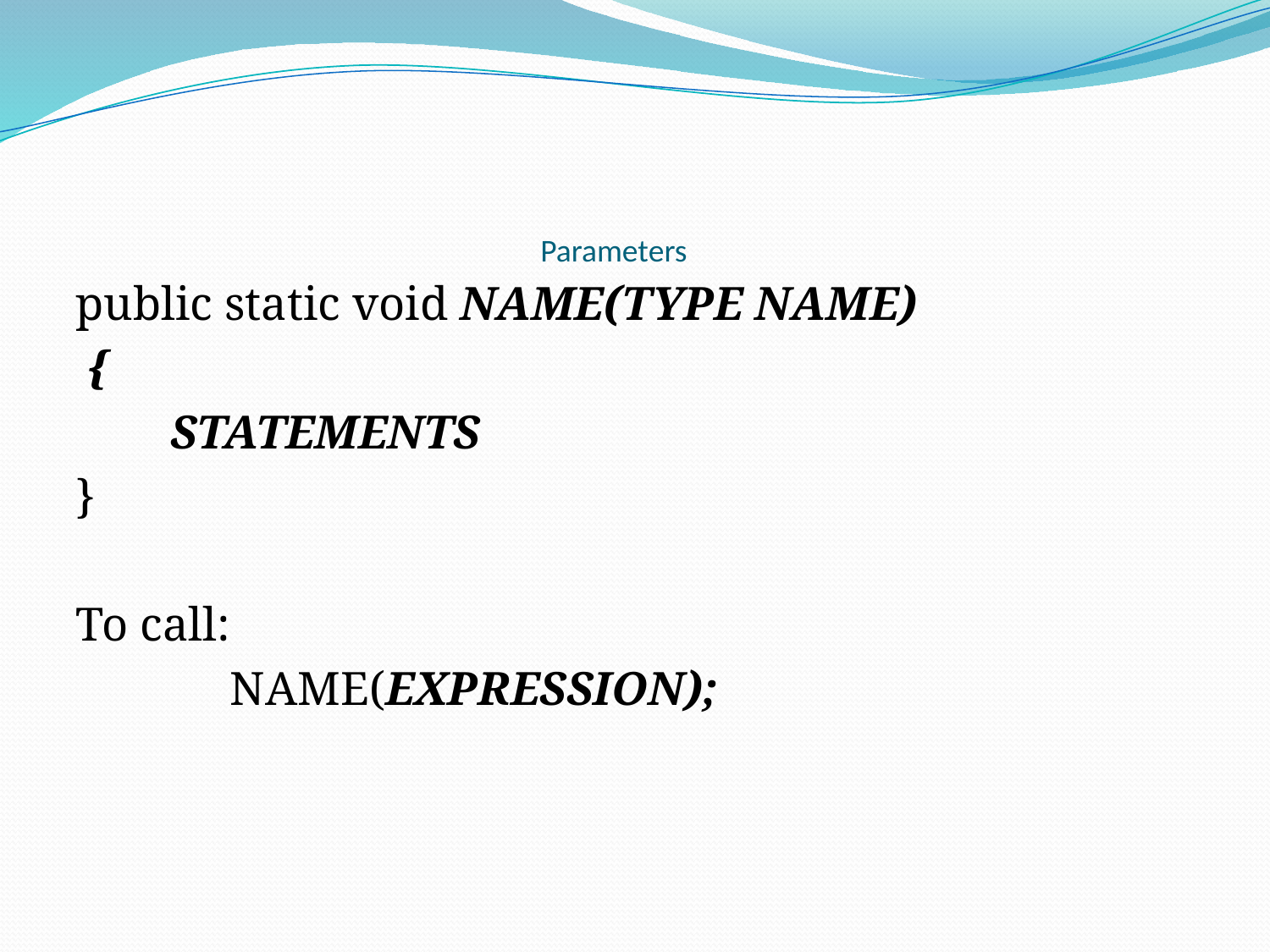

# Parameters
public static void NAME(TYPE NAME)
 {
        STATEMENTS
}

To call:
             NAME(EXPRESSION);